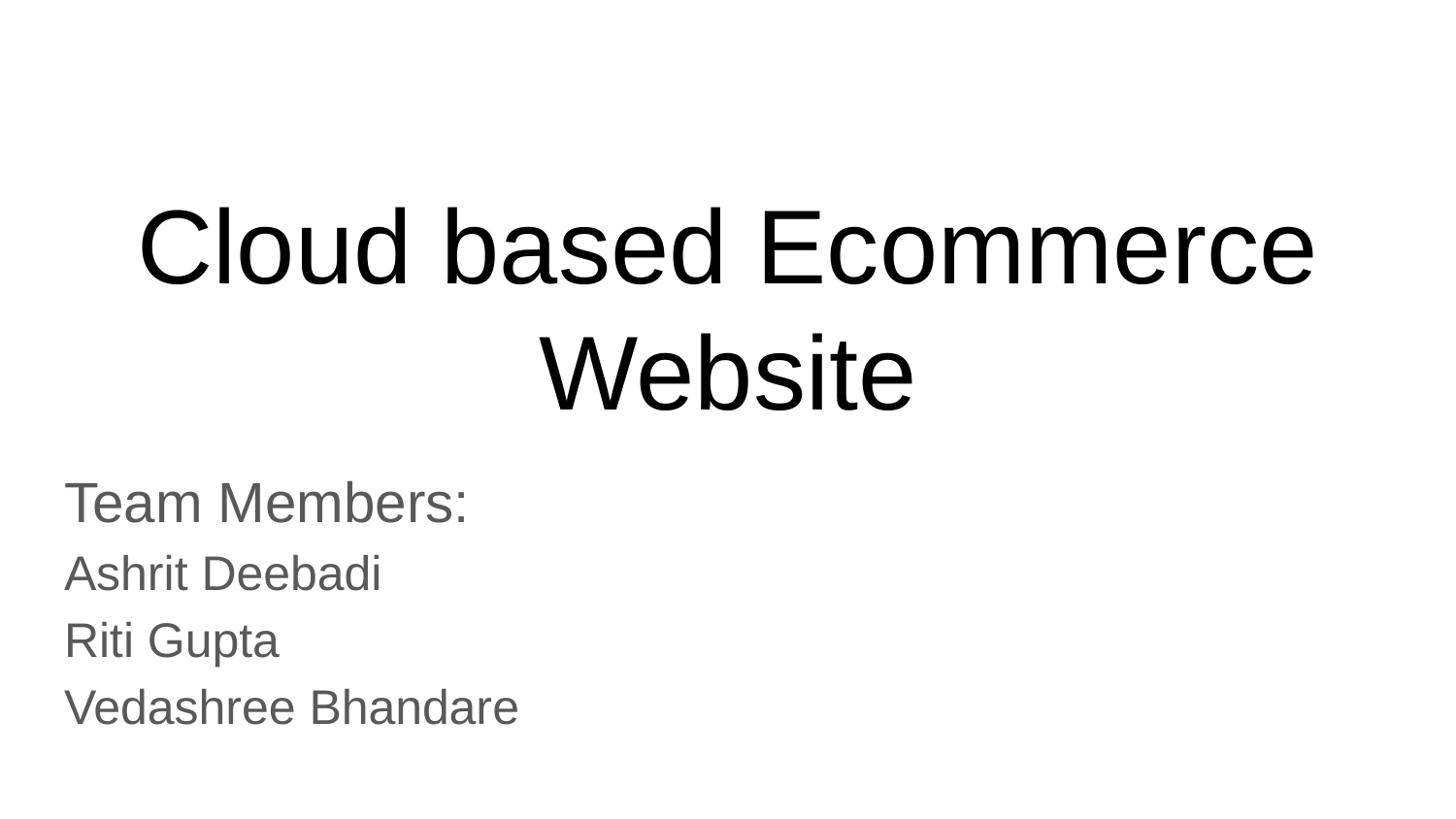

# Cloud based Ecommerce Website
Team Members:
Ashrit Deebadi
Riti Gupta
Vedashree Bhandare